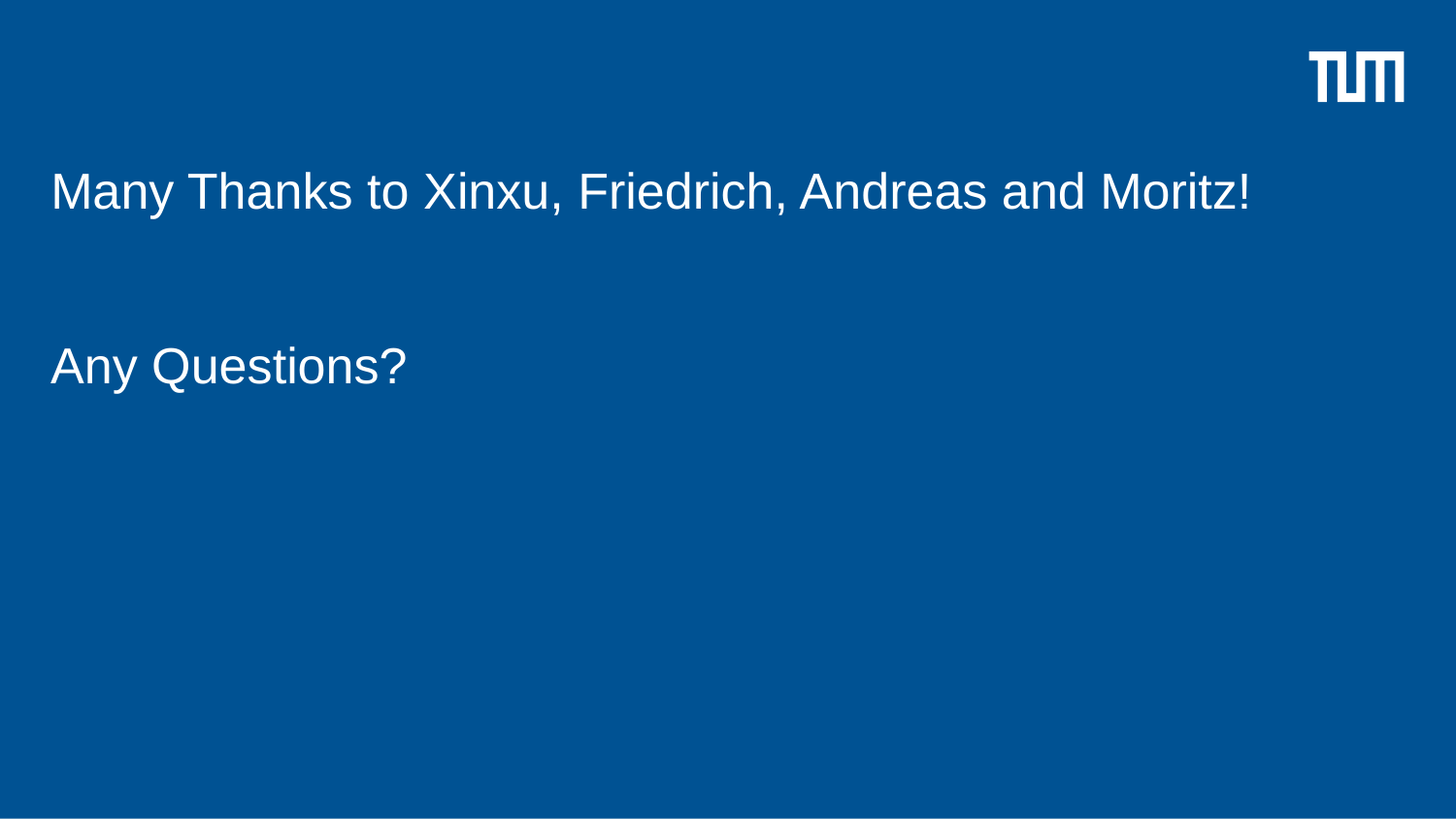

# Many Thanks to Xinxu, Friedrich, Andreas and Moritz!
Any Questions?